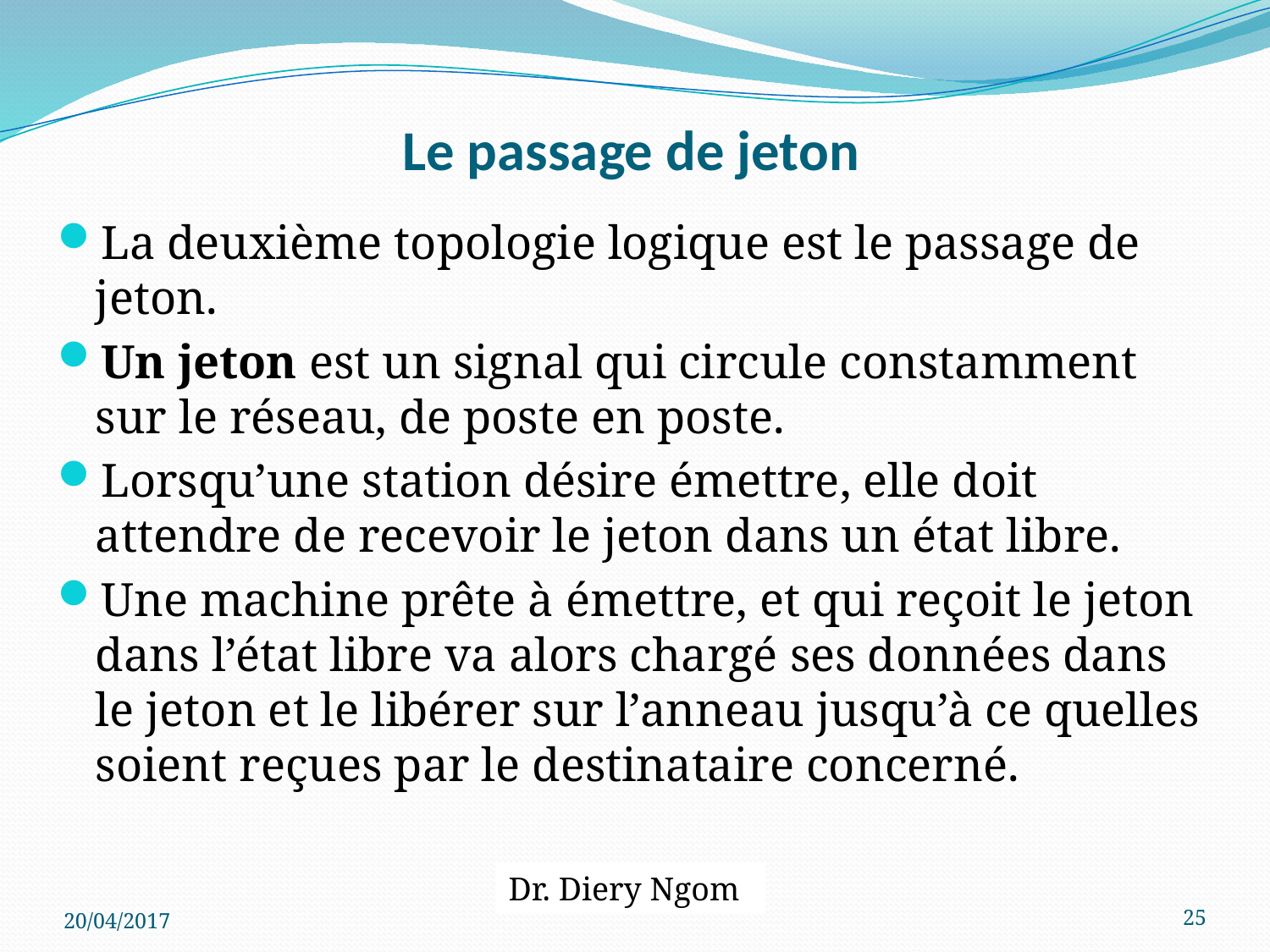

# Le passage de jeton
La deuxième topologie logique est le passage de jeton.
Un jeton est un signal qui circule constamment sur le réseau, de poste en poste.
Lorsqu’une station désire émettre, elle doit attendre de recevoir le jeton dans un état libre.
Une machine prête à émettre, et qui reçoit le jeton dans l’état libre va alors chargé ses données dans le jeton et le libérer sur l’anneau jusqu’à ce quelles soient reçues par le destinataire concerné.

Dr. Diery Ngom
20/04/2017
25